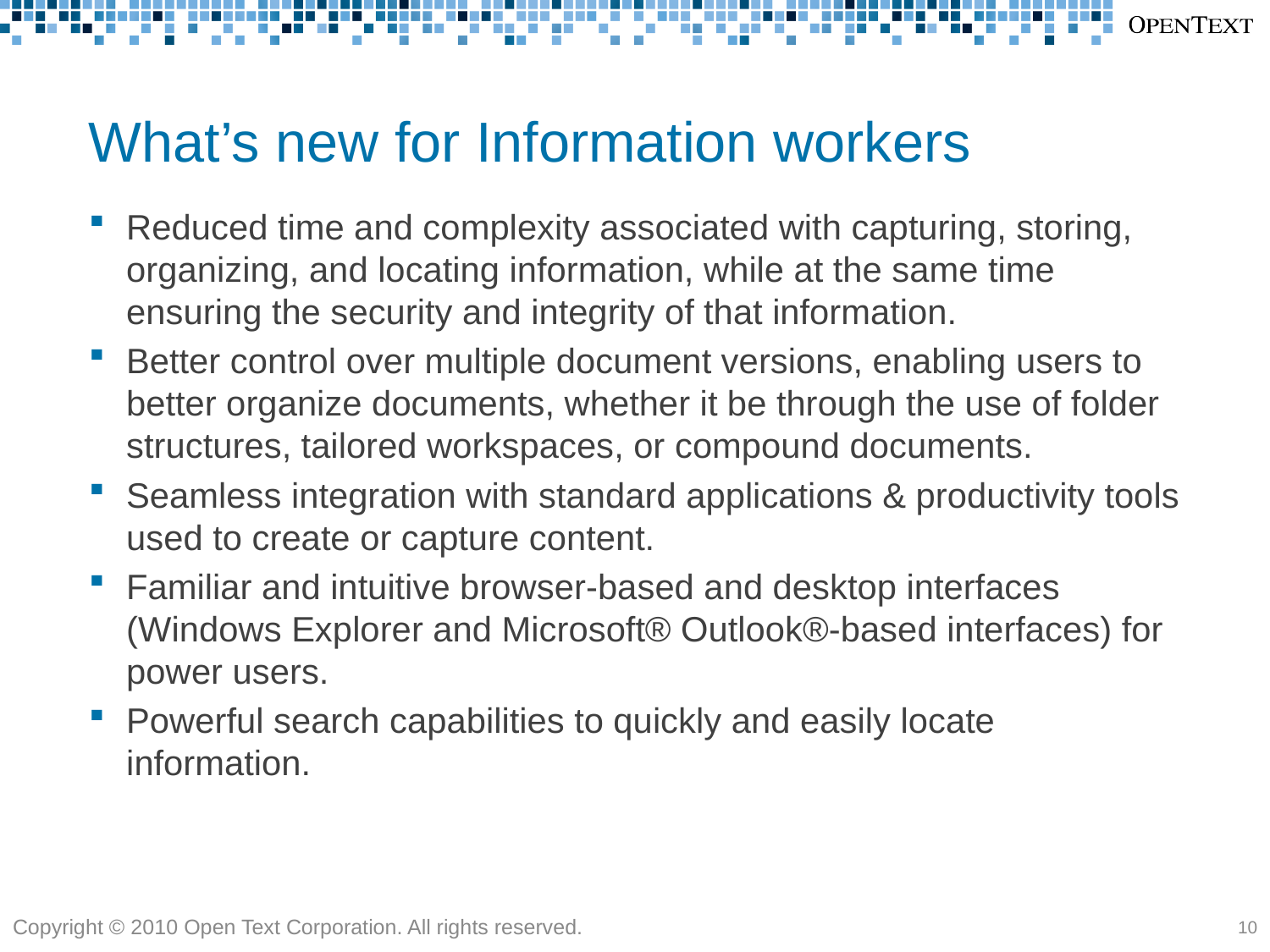

# What’s new for Information workers
Reduced time and complexity associated with capturing, storing, organizing, and locating information, while at the same time ensuring the security and integrity of that information.
Better control over multiple document versions, enabling users to better organize documents, whether it be through the use of folder structures, tailored workspaces, or compound documents.
Seamless integration with standard applications & productivity tools used to create or capture content.
Familiar and intuitive browser-based and desktop interfaces (Windows Explorer and Microsoft® Outlook®-based interfaces) for power users.
Powerful search capabilities to quickly and easily locate information.
Copyright © 2010 Open Text Corporation. All rights reserved.
10